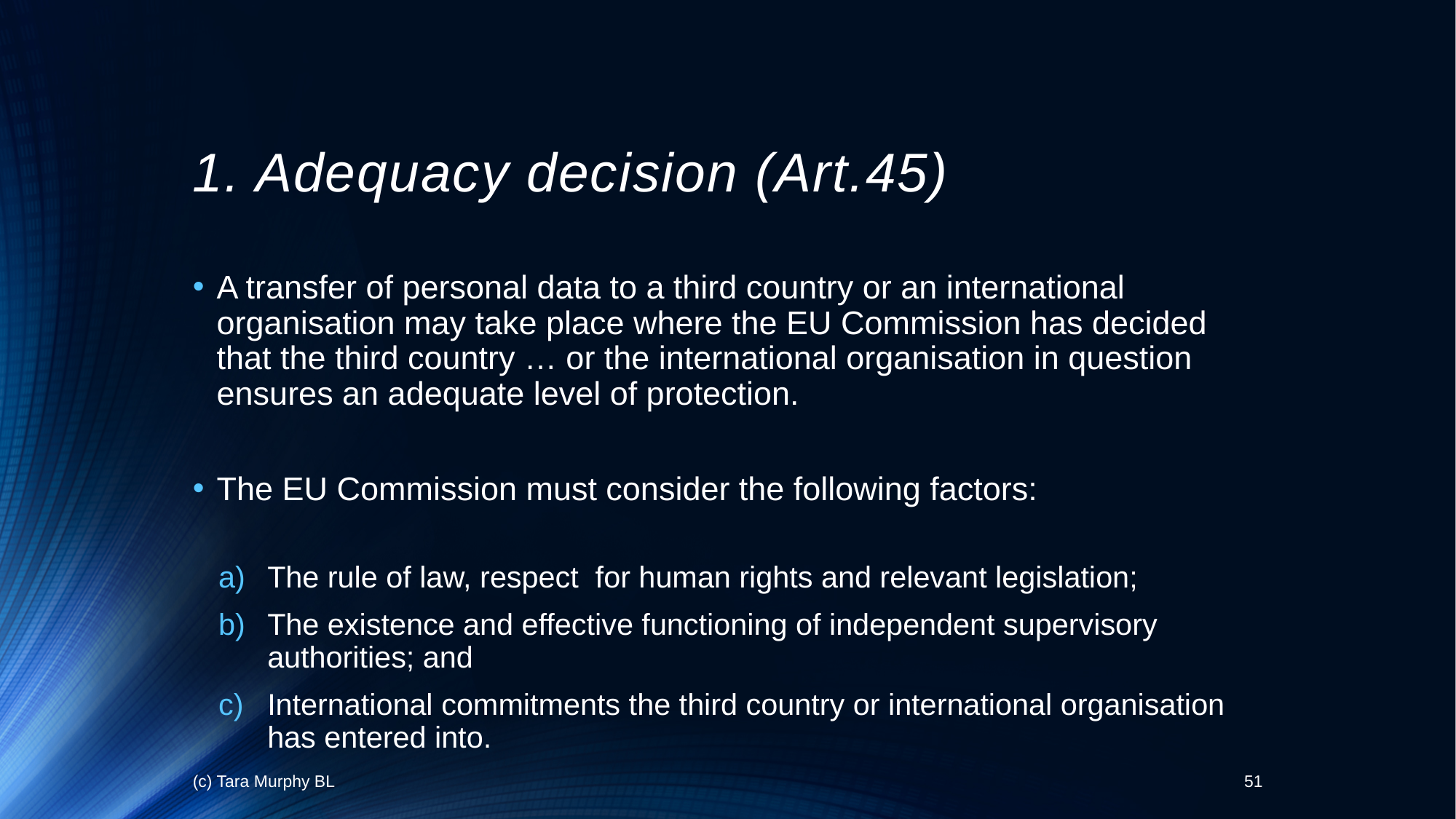

# 1. Adequacy decision (Art.45)

A transfer of personal data to a third country or an international organisation may take place where the EU Commission has decided that the third country … or the international organisation in question ensures an adequate level of protection.

The EU Commission must consider the following factors:

The rule of law, respect  for human rights and relevant legislation;
The existence and effective functioning of independent supervisory authorities; and
International commitments the third country or international organisation has entered into.
(c) Tara Murphy BL
51